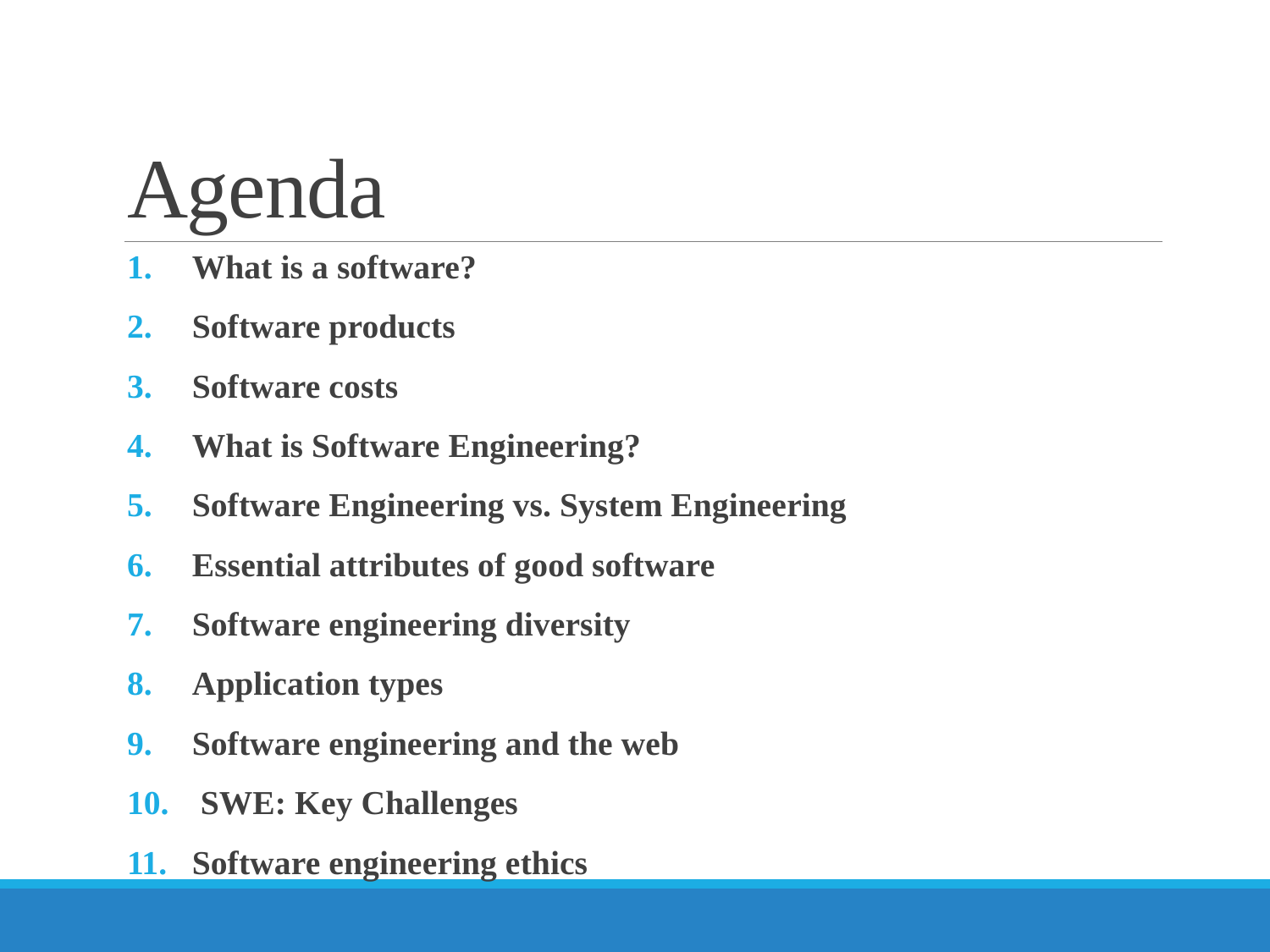

# Agenda
What is a software?
Software products
Software costs
What is Software Engineering?
Software Engineering vs. System Engineering
Essential attributes of good software
Software engineering diversity
Application types
Software engineering and the web
 SWE: Key Challenges
Software engineering ethics